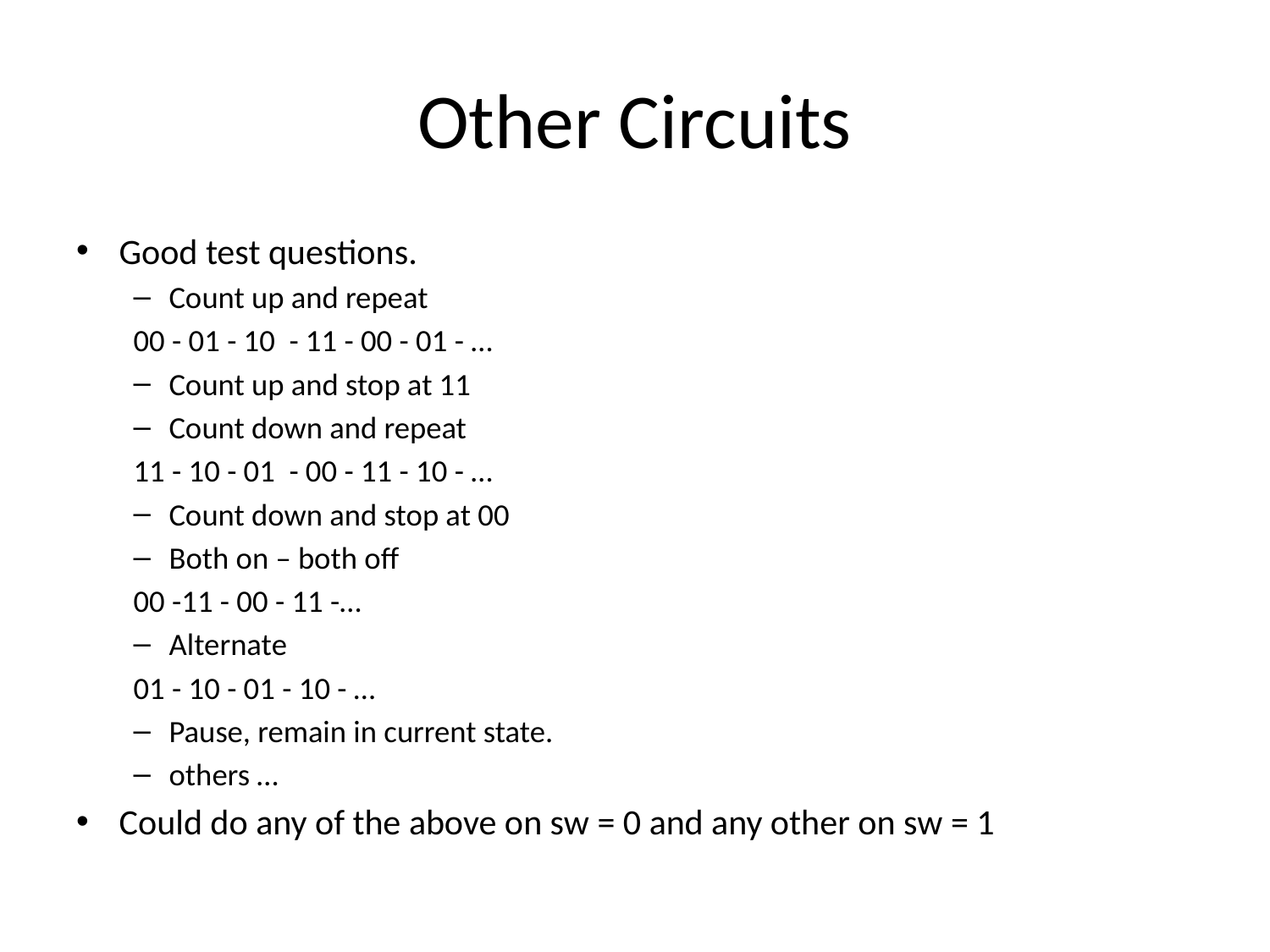

# Other Circuits
Good test questions.
Count up and repeat
	00 - 01 - 10  - 11 - 00 - 01 - …
Count up and stop at 11
Count down and repeat
	11 - 10 - 01  - 00 - 11 - 10 - …
Count down and stop at 00
Both on – both off
	00 -11 - 00 - 11 -…
Alternate
	01 - 10 - 01 - 10 - …
Pause, remain in current state.
others …
Could do any of the above on sw = 0 and any other on sw = 1